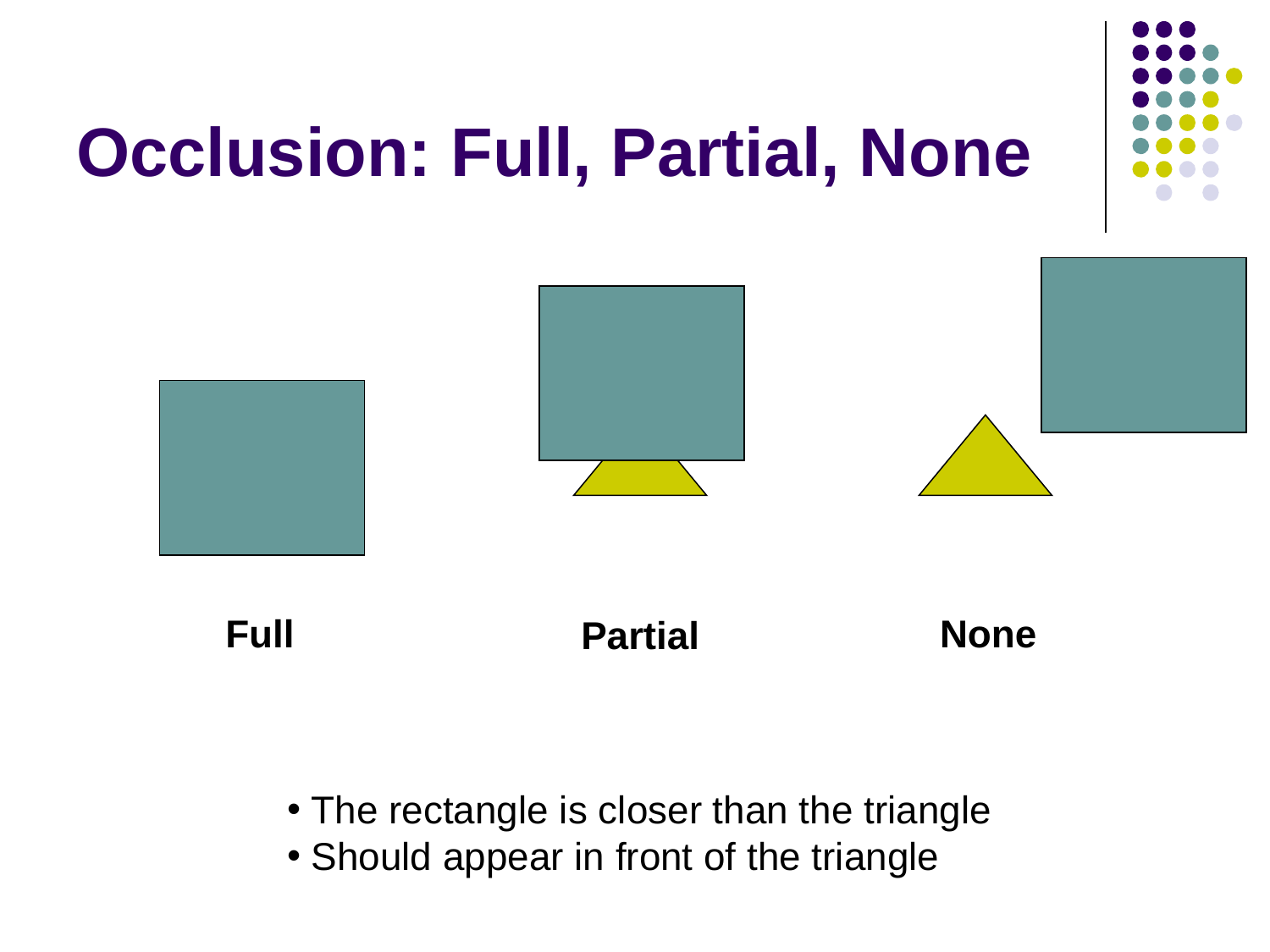

# Occlusion: Full, Partial, None

Full

Partial

None
 The rectangle is closer than the triangle
 Should appear in front of the triangle